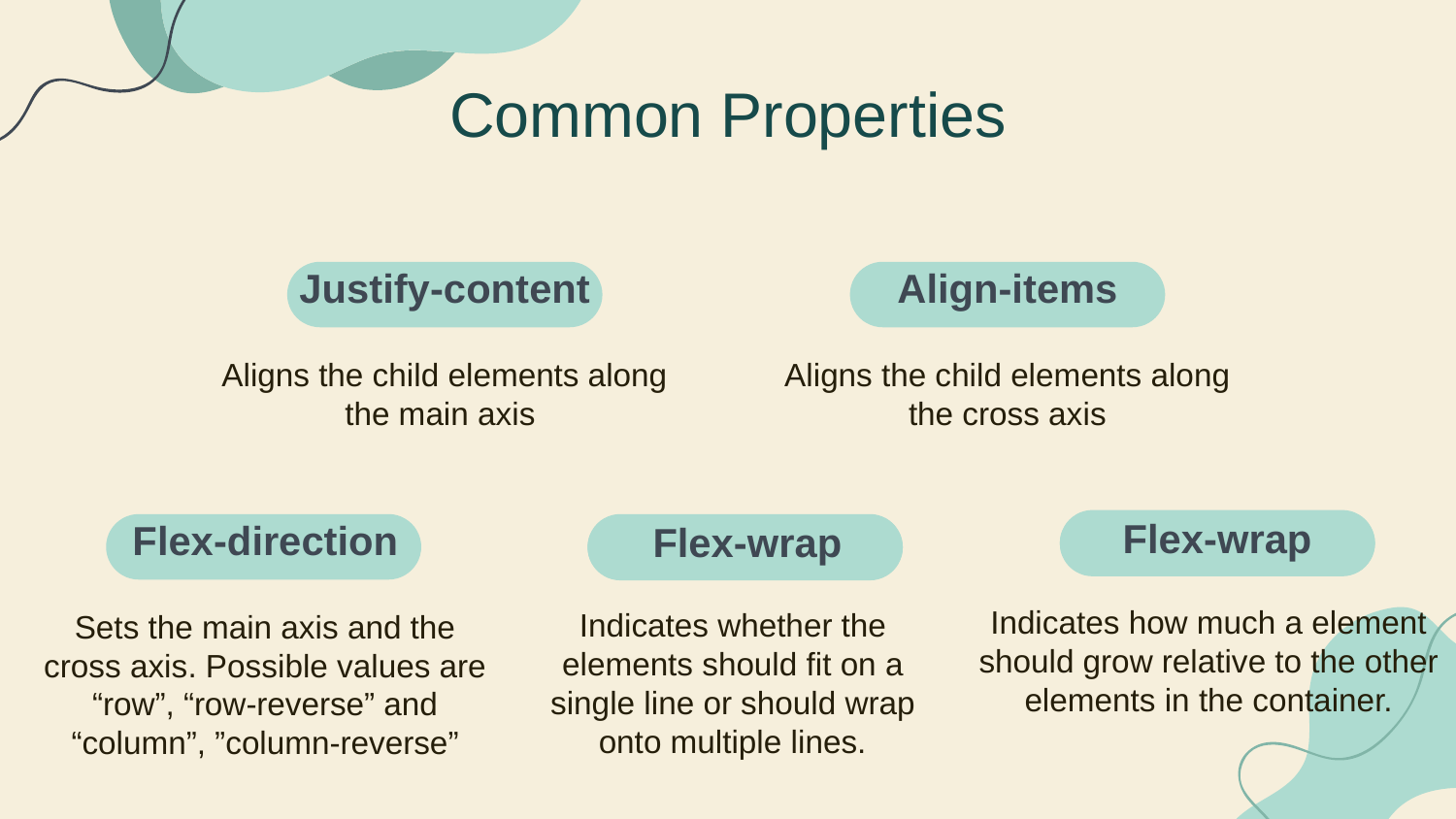

Common Properties

Align-items
# Justify-content
Aligns the child elements along the cross axis
Aligns the child elements along the main axis

Flex-wrap
Flex-wrap
Flex-direction
Flex-wrap
Indicates how much a element should grow relative to the other elements in the container.
Indicates whether the elements should fit on a single line or should wrap onto multiple lines.
Sets the main axis and the cross axis. Possible values are “row”, “row-reverse” and “column”, ”column-reverse”